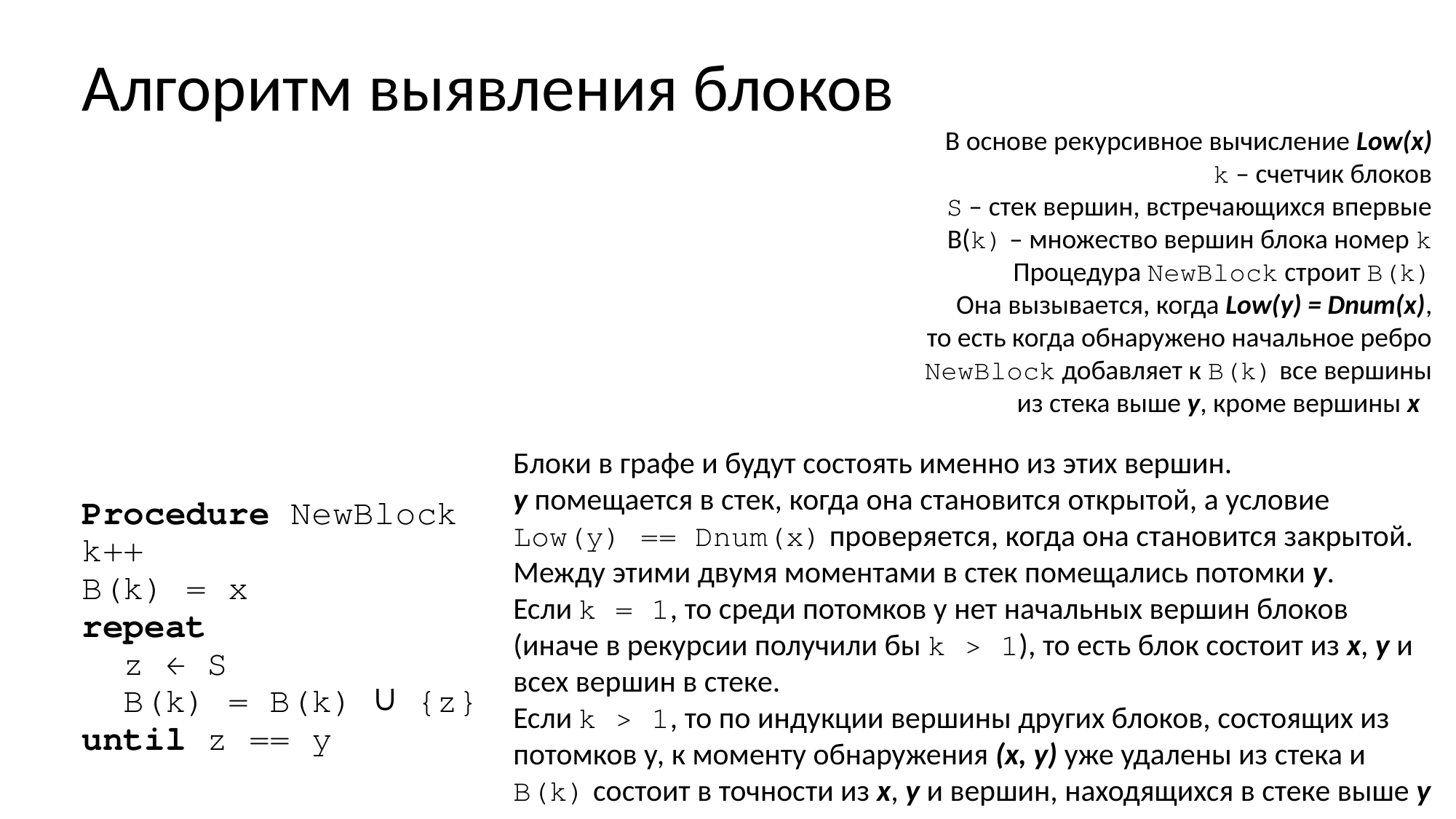

# Алгоритм выявления блоков
В основе рекурсивное вычисление Low(x)
k – счетчик блоков
S – стек вершин, встречающихся впервые
В(k) – множество вершин блока номер k
Процедура NewBlock строит B(k)
Она вызывается, когда Low(y) = Dnum(x),
то есть когда обнаружено начальное ребро
NewBlock добавляет к B(k) все вершины
из стека выше у, кроме вершины х
Блоки в графе и будут состоять именно из этих вершин.
у помещается в стек, когда она становится открытой, а условие
Low(y) == Dnum(x) проверяется, когда она становится закрытой. Между этими двумя моментами в стек помещались потомки у.
Если k = 1, то среди потомков у нет начальных вершин блоков (иначе в рекурсии получили бы k > 1), то есть блок состоит из х, у и всех вершин в стеке.
Если k > 1, то по индукции вершины других блоков, состоящих из потомков у, к моменту обнаружения (х, у) уже удалены из стека и B(k) состоит в точности из х, у и вершин, находящихся в стеке выше у
Procedure NewBlock
k++
B(k) = x
repeat
  z ← S
  B(k) = B(k) ∪ {z}
until z == y